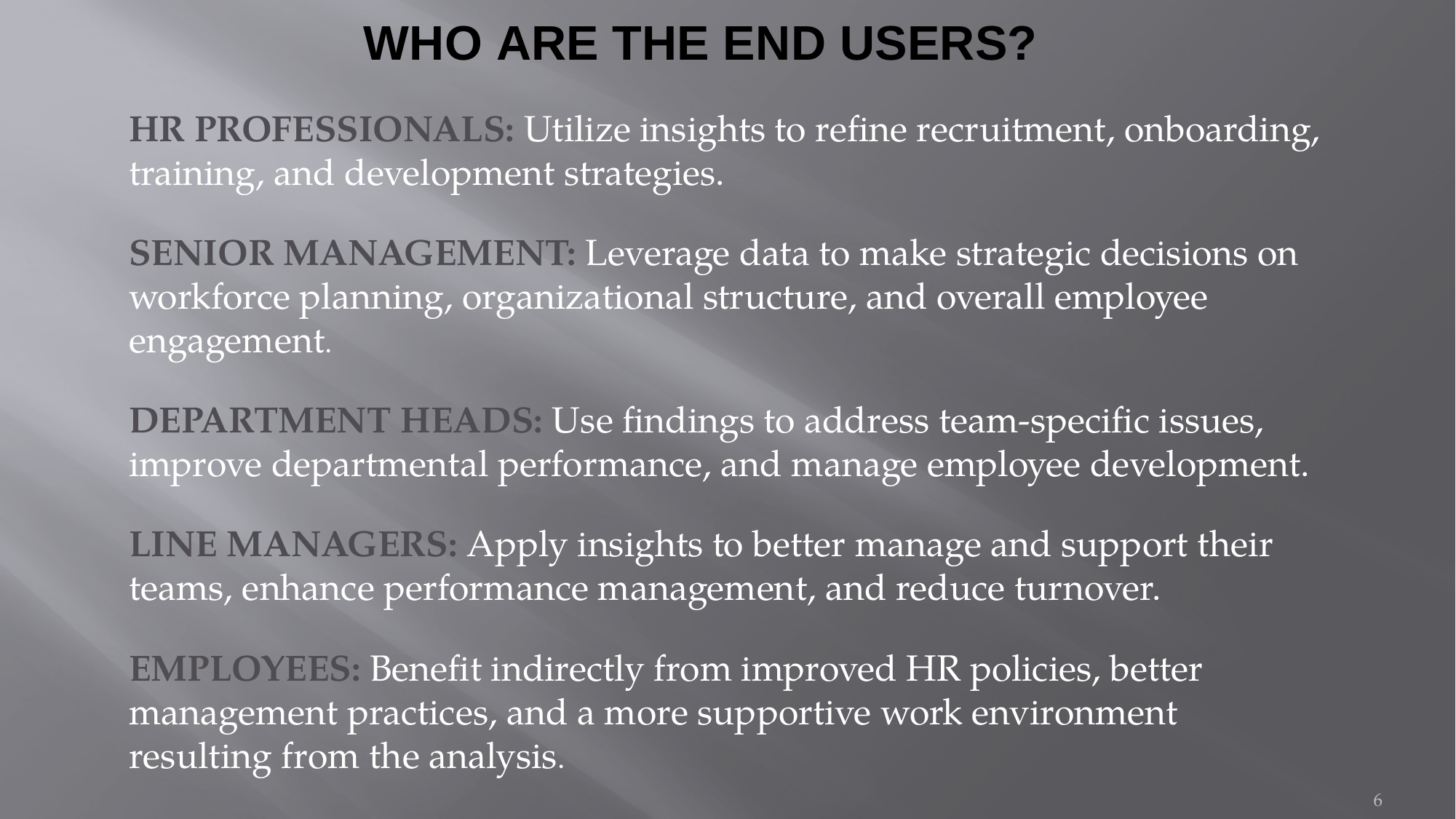

# WHO ARE THE END USERS?
HR PROFESSIONALS: Utilize insights to refine recruitment, onboarding, training, and development strategies.

SENIOR MANAGEMENT: Leverage data to make strategic decisions on workforce planning, organizational structure, and overall employee engagement.

DEPARTMENT HEADS: Use findings to address team-specific issues, improve departmental performance, and manage employee development.

LINE MANAGERS: Apply insights to better manage and support their teams, enhance performance management, and reduce turnover.

EMPLOYEES: Benefit indirectly from improved HR policies, better management practices, and a more supportive work environment resulting from the analysis.

6